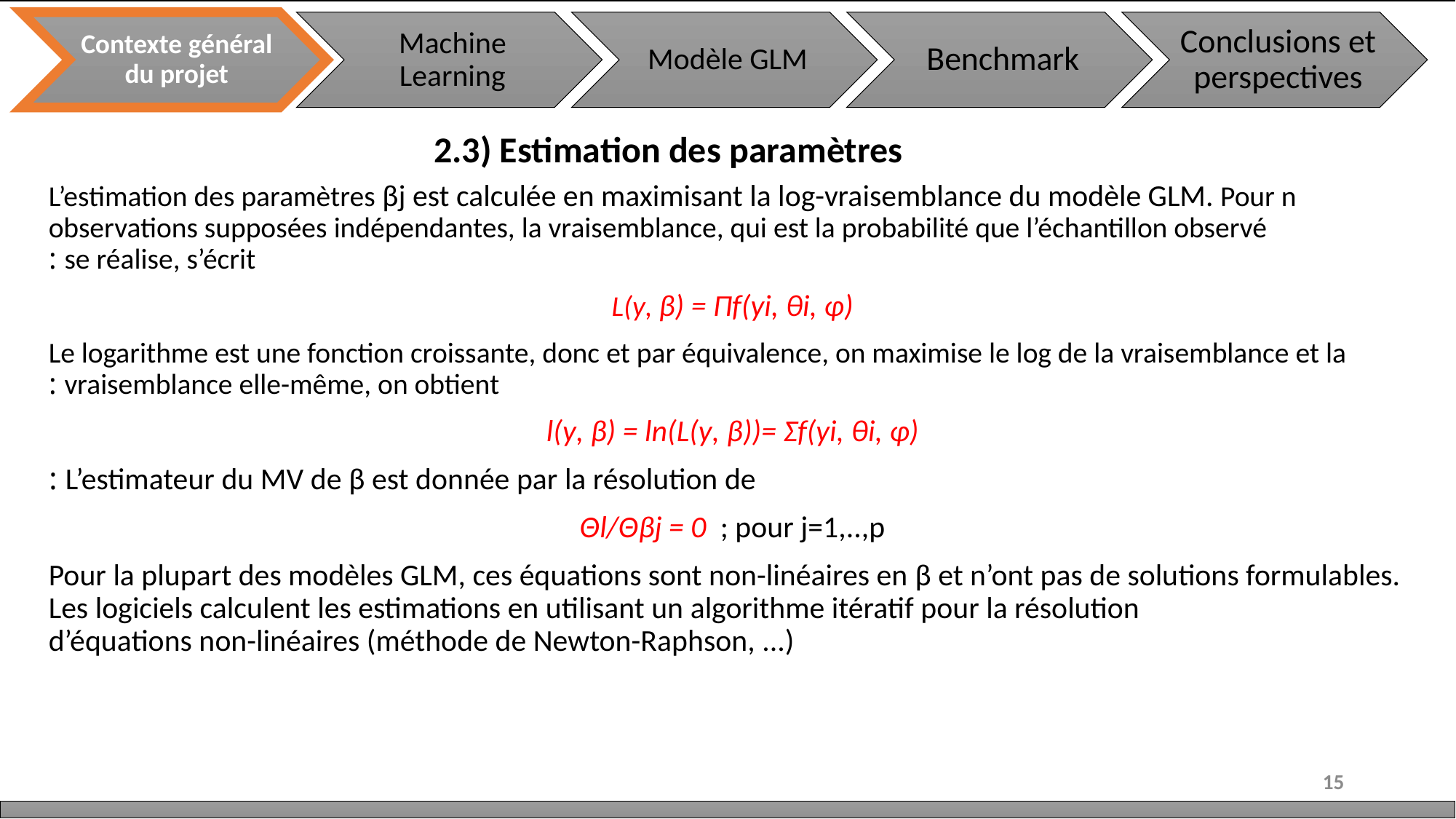

Contexte général du projet
Machine Learning
Modèle GLM
Benchmark
Conclusions et perspectives
2.3) Estimation des paramètres
L’estimation des paramètres βj est calculée en maximisant la log-vraisemblance du modèle GLM. Pour n observations supposées indépendantes, la vraisemblance, qui est la probabilité que l’échantillon observé se réalise, s’écrit :
L(y, β) = Πf(yi, θi, φ)
Le logarithme est une fonction croissante, donc et par équivalence, on maximise le log de la vraisemblance et la vraisemblance elle-même, on obtient :
l(y, β) = ln(L(y, β))= Σf(yi, θi, φ)
L’estimateur du MV de β est donnée par la résolution de :
Θl/Θβj = 0  ; pour j=1,..,p
Pour la plupart des modèles GLM, ces équations sont non-linéaires en β et n’ont pas de solutions formulables. Les logiciels calculent les estimations en utilisant un algorithme itératif pour la résolution d’équations non-linéaires (méthode de Newton-Raphson, ...)

 1

 2

3
15